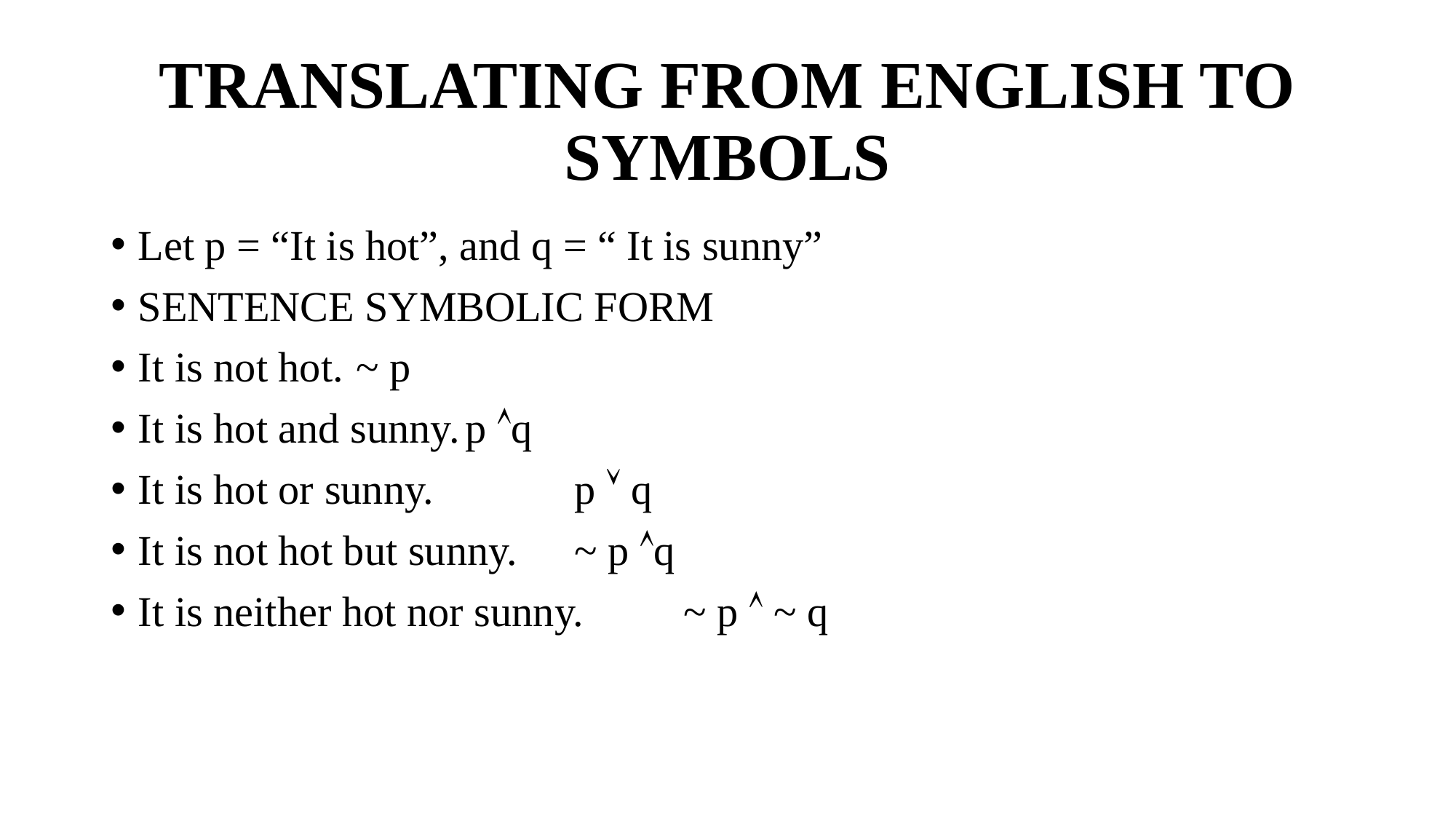

# TRANSLATING FROM ENGLISH TO SYMBOLS
Let p = “It is hot”, and q = “ It is sunny”
SENTENCE SYMBOLIC FORM
It is not hot.	~ p
It is hot and sunny.	p ∧q
It is hot or sunny.		p ∨ q
It is not hot but sunny.	~ p ∧q
It is neither hot nor sunny.	~ p ∧ ~ q